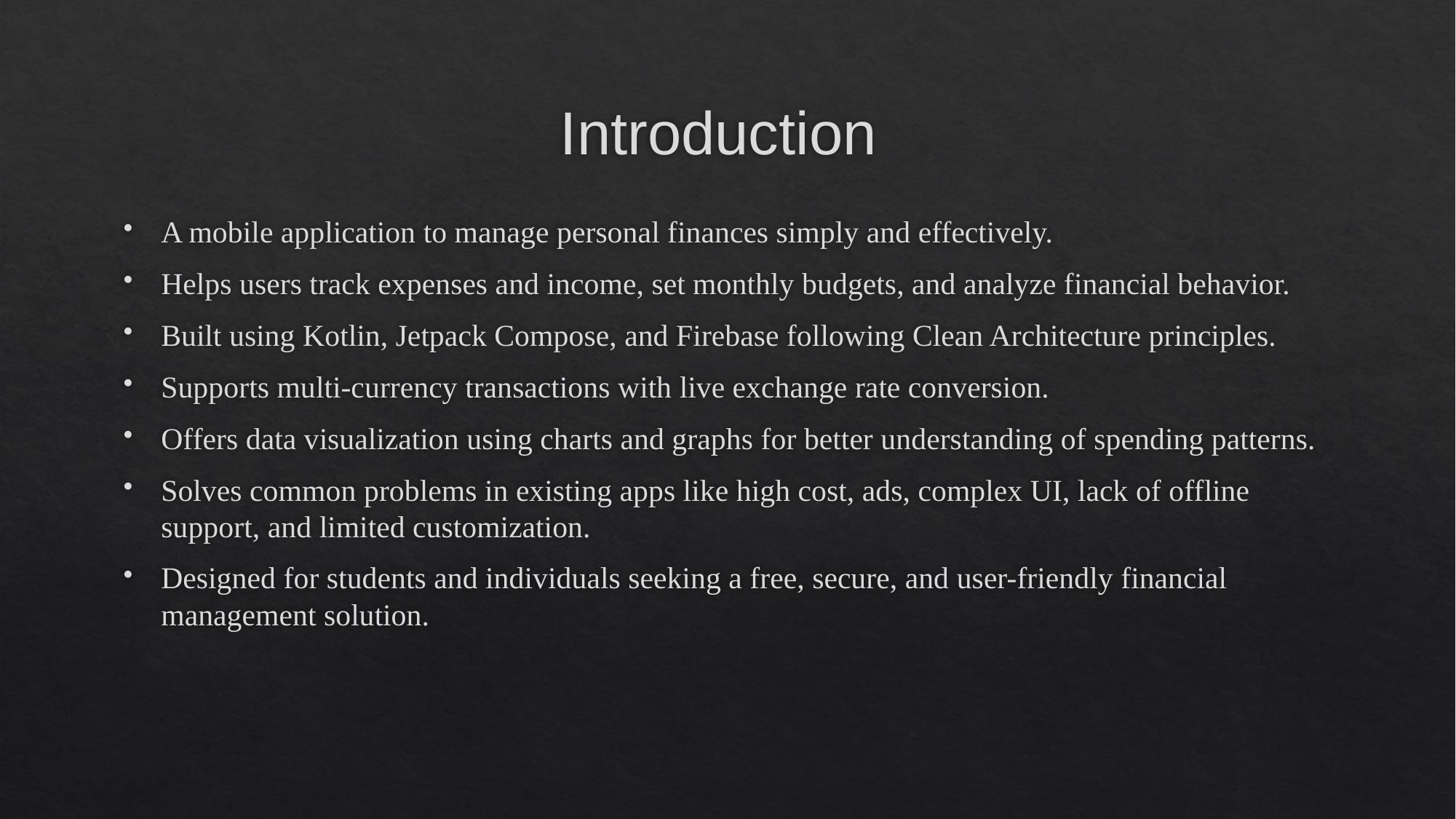

# Introduction
A mobile application to manage personal finances simply and effectively.
Helps users track expenses and income, set monthly budgets, and analyze financial behavior.
Built using Kotlin, Jetpack Compose, and Firebase following Clean Architecture principles.
Supports multi-currency transactions with live exchange rate conversion.
Offers data visualization using charts and graphs for better understanding of spending patterns.
Solves common problems in existing apps like high cost, ads, complex UI, lack of offline support, and limited customization.
Designed for students and individuals seeking a free, secure, and user-friendly financial management solution.